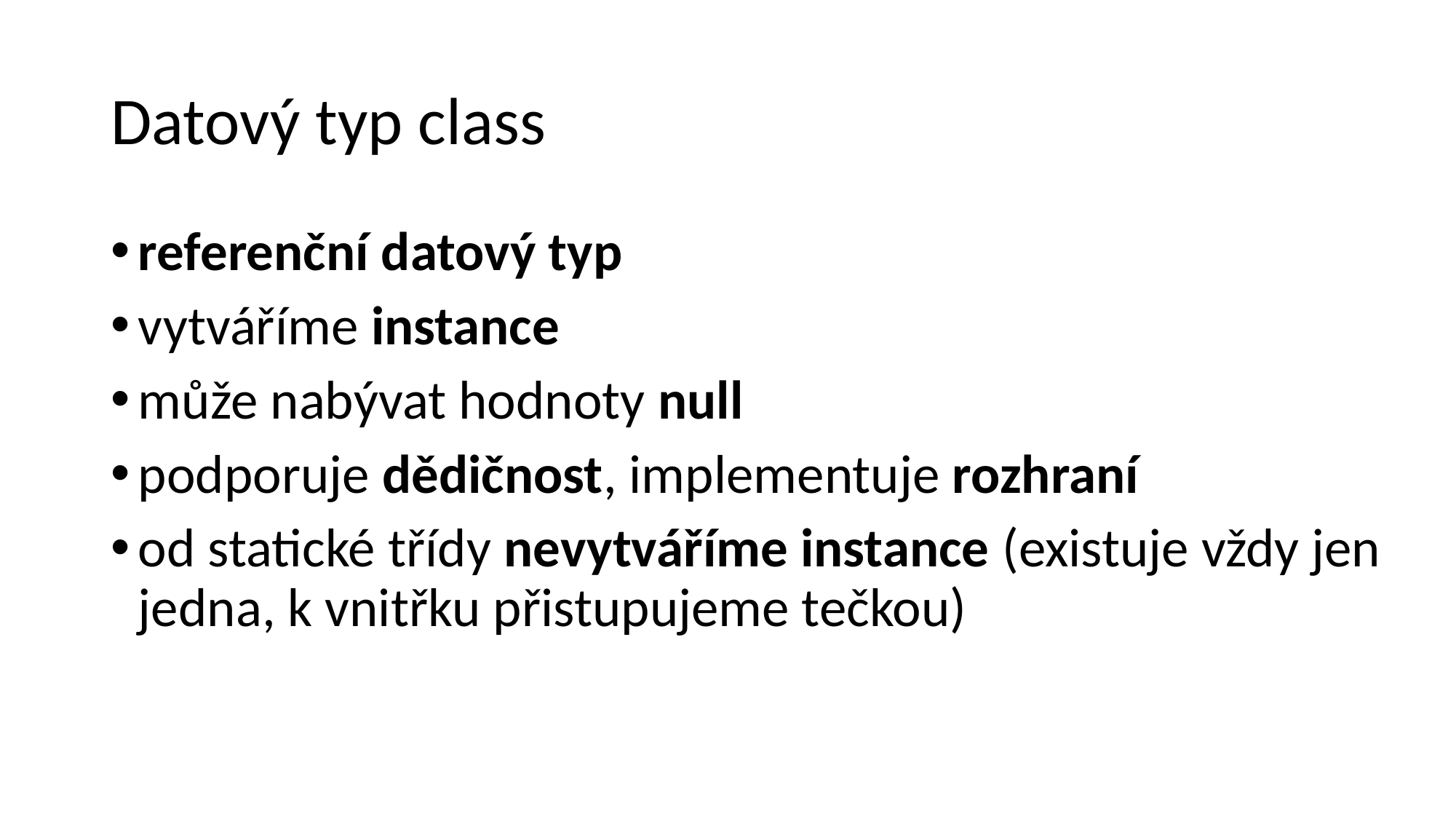

# Datový typ class
referenční datový typ
vytváříme instance
může nabývat hodnoty null
podporuje dědičnost, implementuje rozhraní
od statické třídy nevytváříme instance (existuje vždy jen jedna, k vnitřku přistupujeme tečkou)